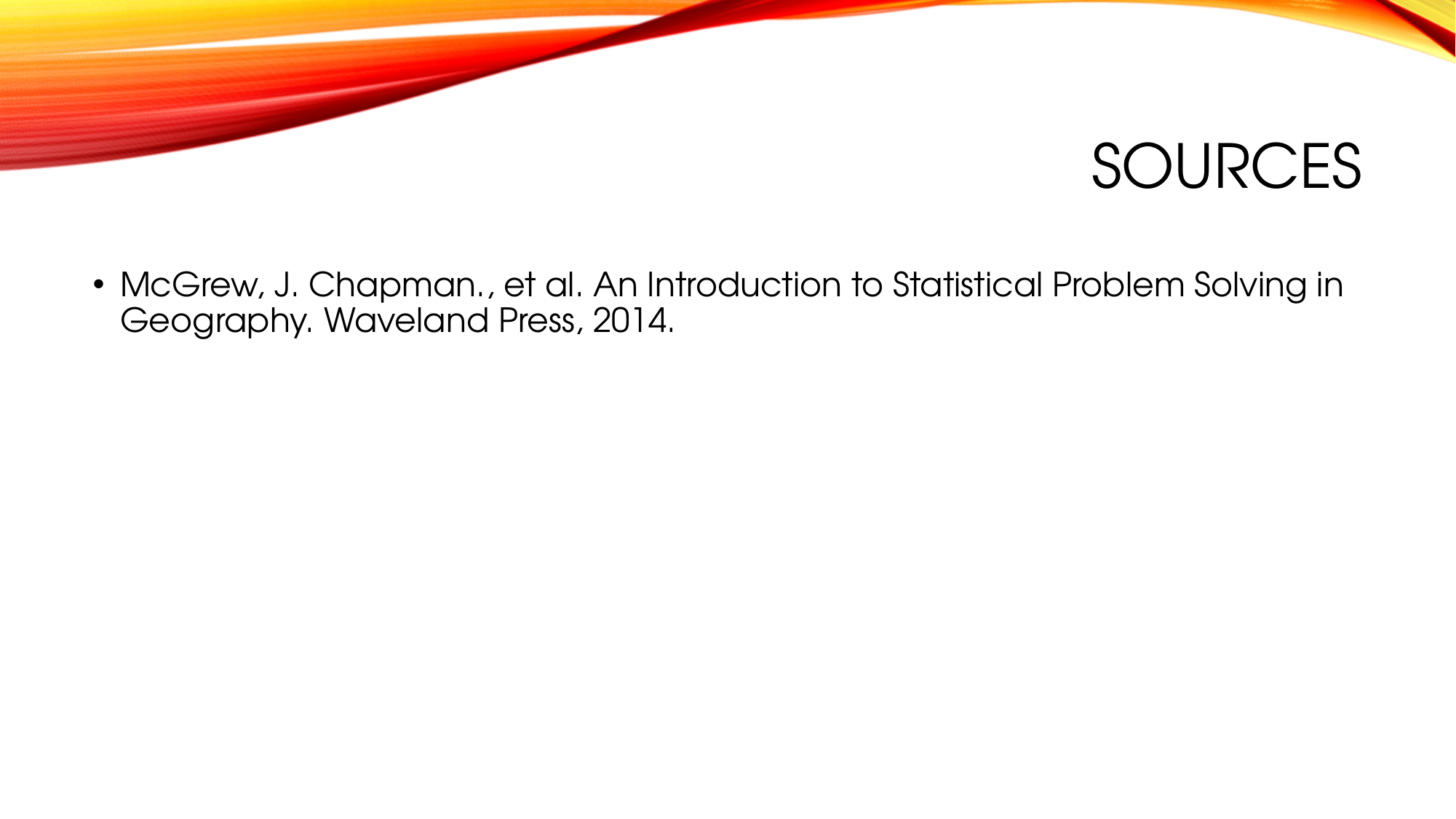

# Sources
McGrew, J. Chapman., et al. An Introduction to Statistical Problem Solving in Geography. Waveland Press, 2014.